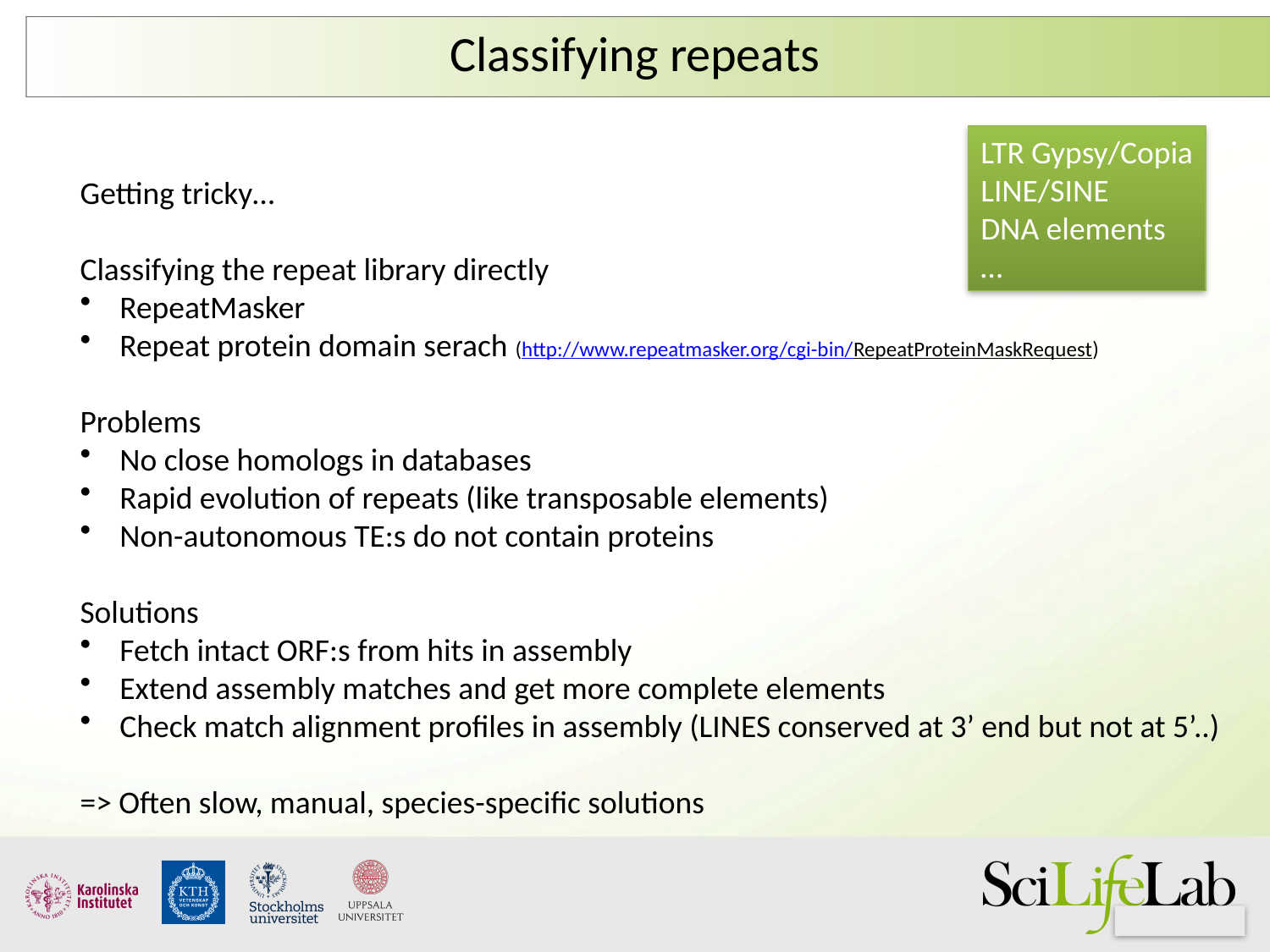

# Classifying repeats
LTR Gypsy/Copia
LINE/SINE
DNA elements
…
Getting tricky…

Classifying the repeat library directly
RepeatMasker
Repeat protein domain serach (http://www.repeatmasker.org/cgi-bin/RepeatProteinMaskRequest)

Problems
No close homologs in databases
Rapid evolution of repeats (like transposable elements)
Non-autonomous TE:s do not contain proteins

Solutions
Fetch intact ORF:s from hits in assembly
Extend assembly matches and get more complete elements
Check match alignment profiles in assembly (LINES conserved at 3’ end but not at 5’..)

=> Often slow, manual, species-specific solutions